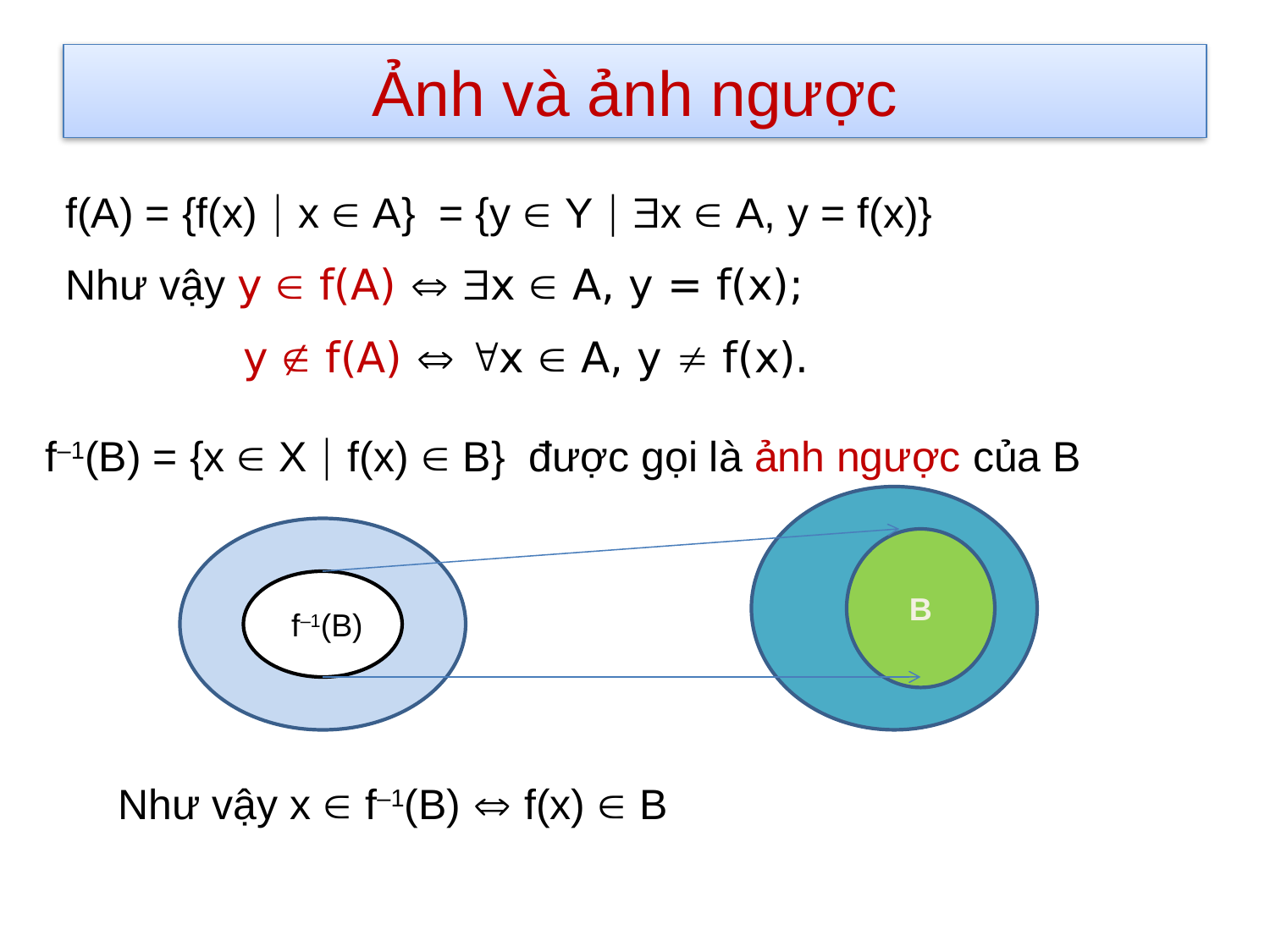

# Ảnh và ảnh ngược
f(A) = {f(x) | x ∈ A}  = {y ∈ Y | ∃x ∈ A, y = f(x)}
Như vậy y ∈ f(A) ⇔ ∃x ∈ A, y = f(x);
               y ∉ f(A) ⇔ ∀x ∈ A, y ≠ f(x).
 f–1(B) = {x ∈ X | f(x) ∈ B}  được gọi là ảnh ngược của B

B
 f–1(B)
Như vậy x ∈ f–1(B) ⇔ f(x) ∈ B